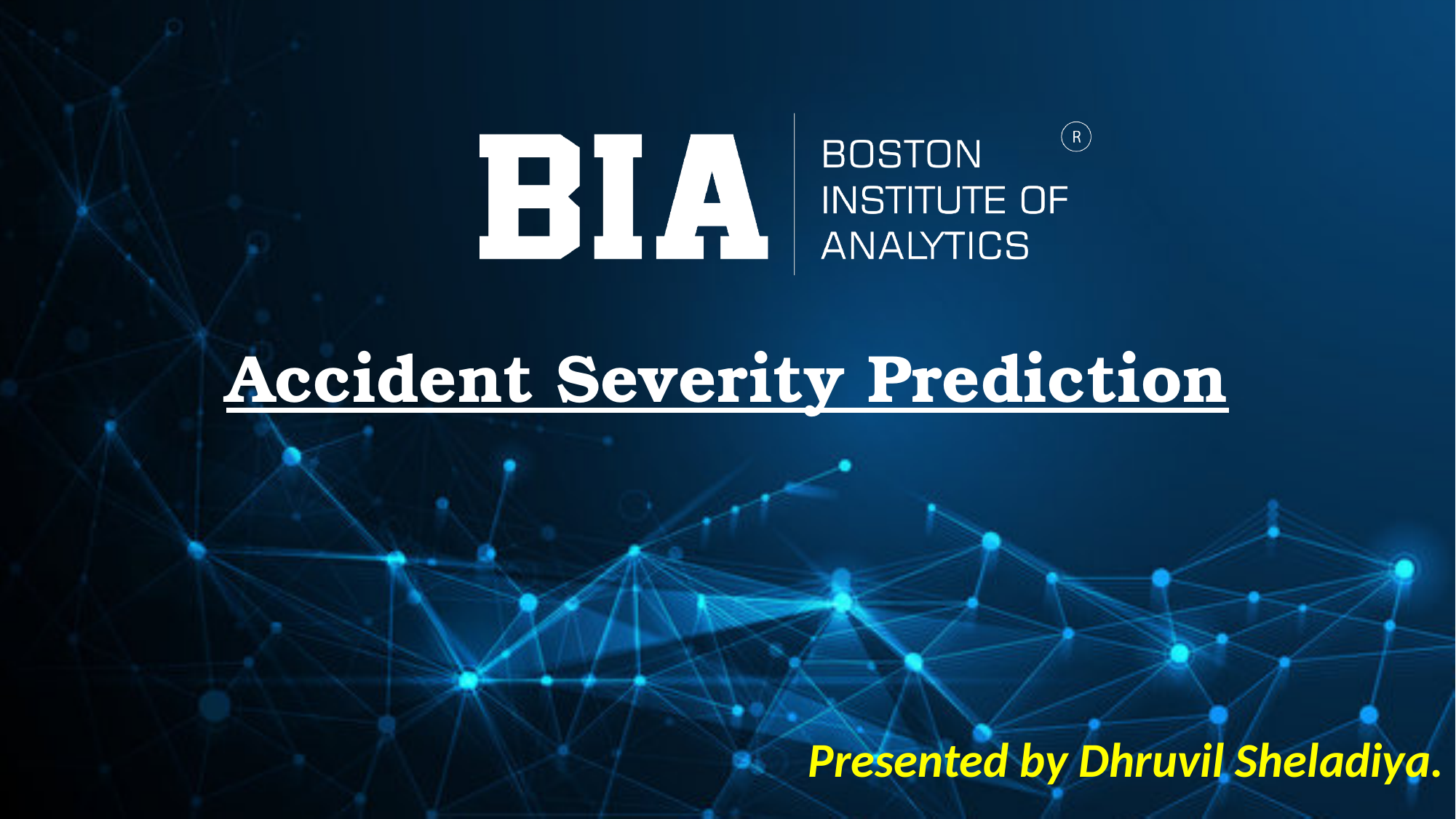

Accident Severity Prediction

Presented by Dhruvil Sheladiya.